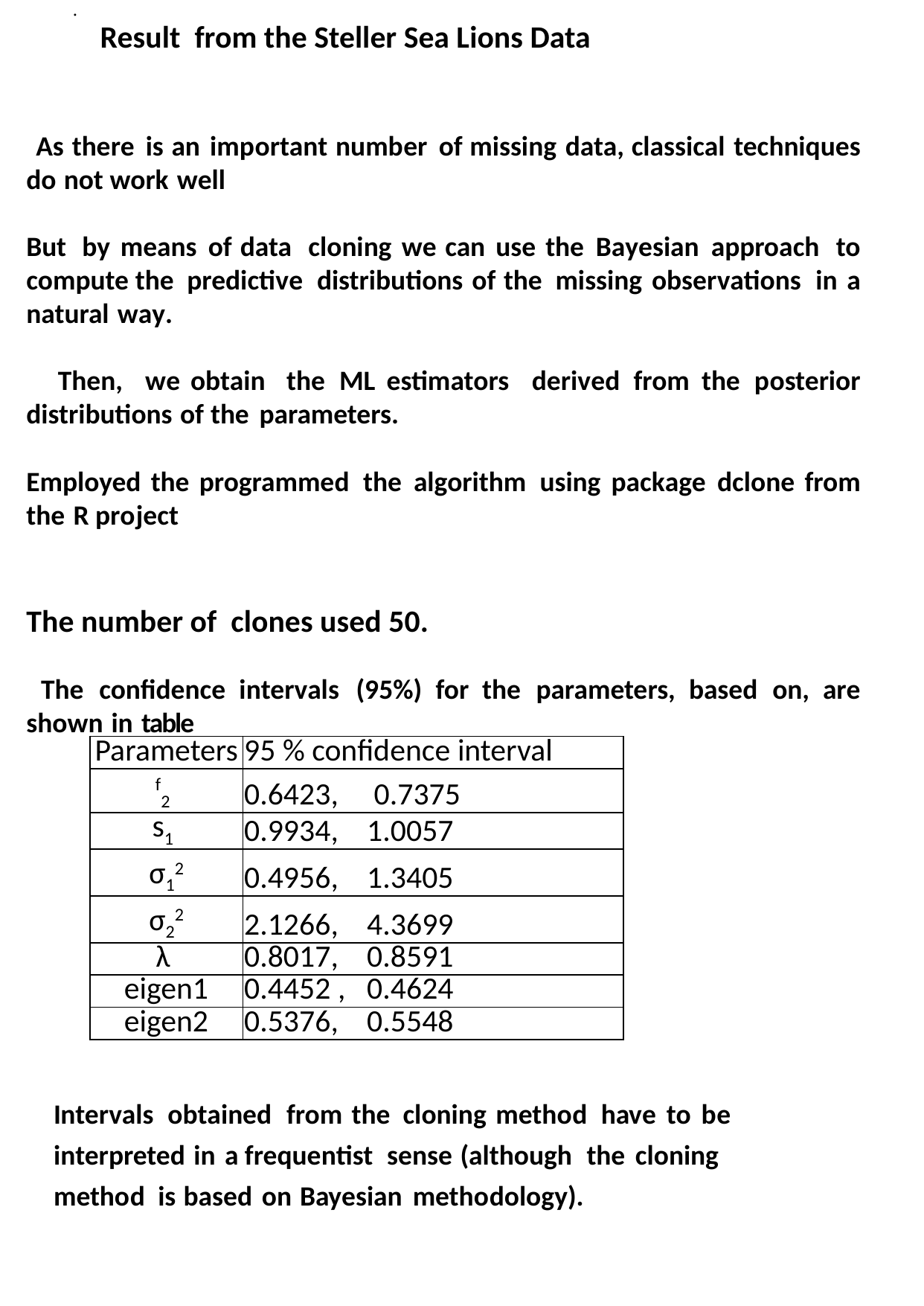

.
Result  from the Steller Sea Lions Data

 As there is an important number of missing data, classical techniques do not work well

But  by means of data  cloning we can use the Bayesian approach  to compute the  predictive  distributions of the  missing observations  in a natural way.

   Then,  we obtain  the ML estimators  derived from the posterior distributions of the parameters.

Employed the programmed the algorithm using package dclone from the R project

The number of  clones used 50.

 The confidence intervals (95%) for the parameters, based on, are shown in table
| Parameters | 95 % confidence interval |
| --- | --- |
| f2 | 0.6423, 0.7375 |
| s1 | 0.9934, 1.0057 |
| σ12 | 0.4956, 1.3405 |
| σ22 | 2.1266, 4.3699 |
| λ | 0.8017, 0.8591 |
| eigen1 | 0.4452 , 0.4624 |
| eigen2 | 0.5376, 0.5548 |

Intervals  obtained  from the  cloning method  have to be

interpreted in a frequentist  sense (although  the cloning

method  is based on Bayesian methodology).